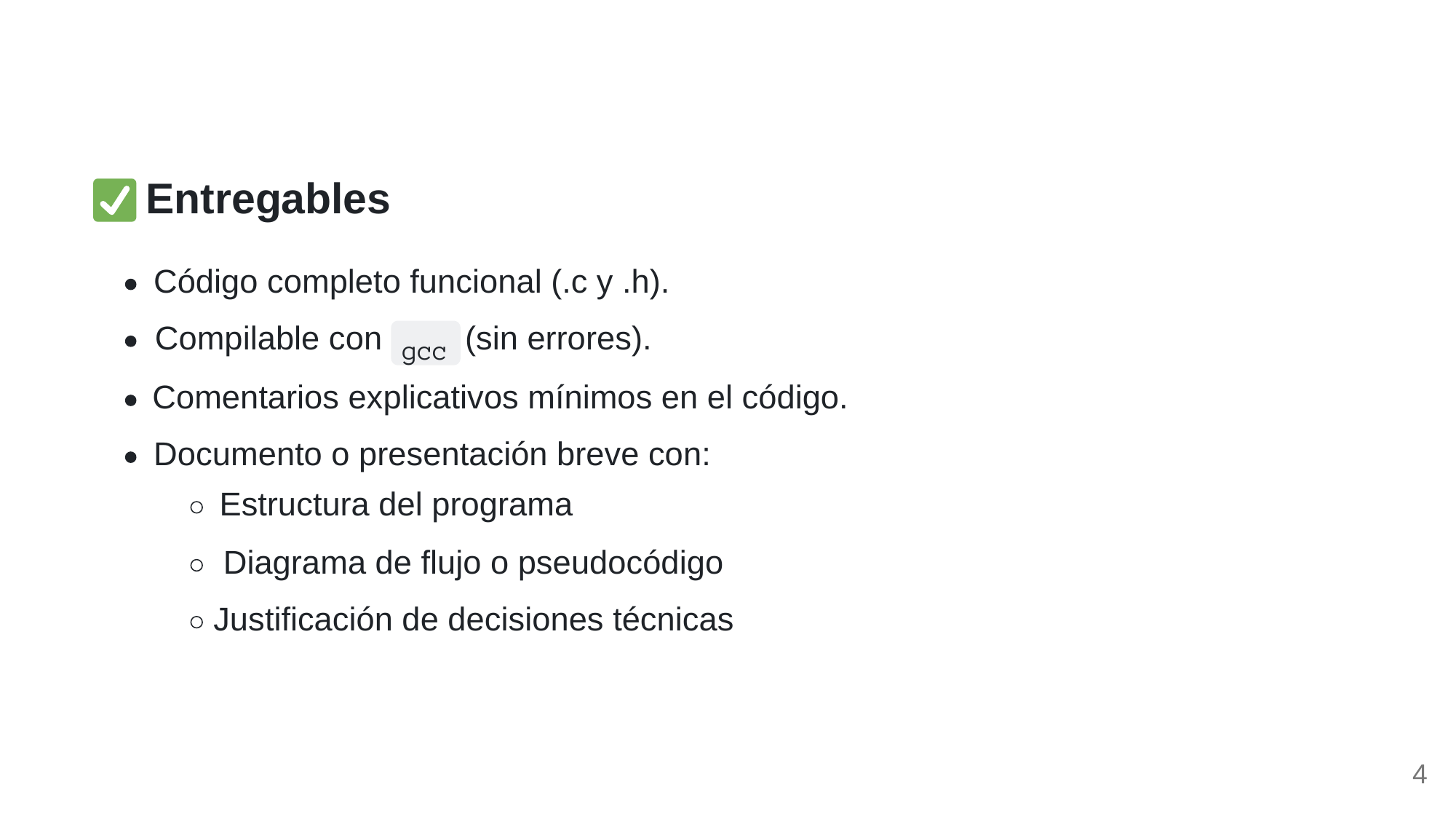

Entregables

Código completo funcional (.c y .h).

Compilable con
 (sin errores).

gcc

Comentarios explicativos mínimos en el código.

Documento o presentación breve con:

Estructura del programa

Diagrama de flujo o pseudocódigo

Justificación de decisiones técnicas

4